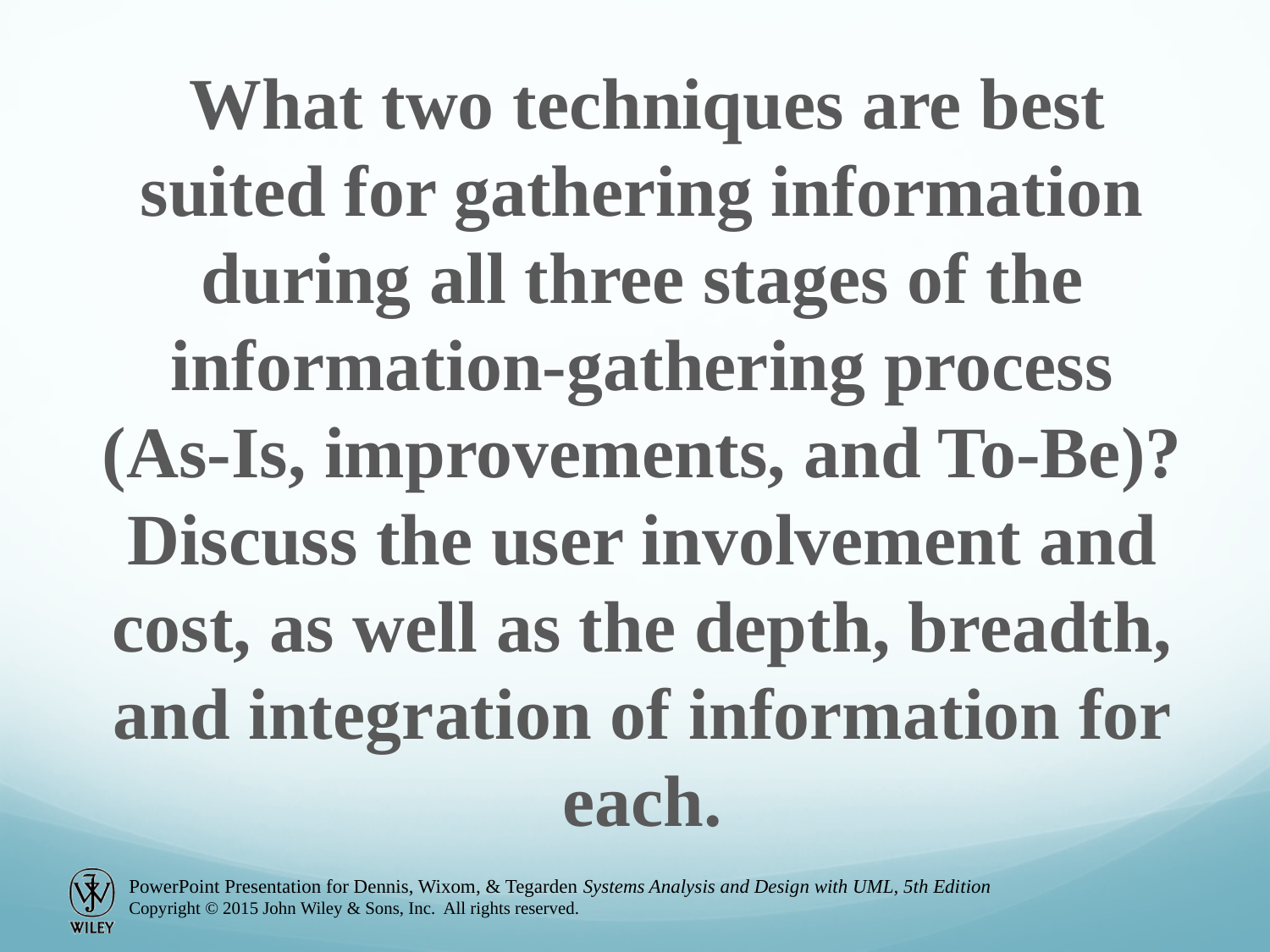

What two techniques are best suited for gathering information during all three stages of the information-gathering process (As-Is, improvements, and To-Be)? Discuss the user involvement and cost, as well as the depth, breadth, and integration of information for each.